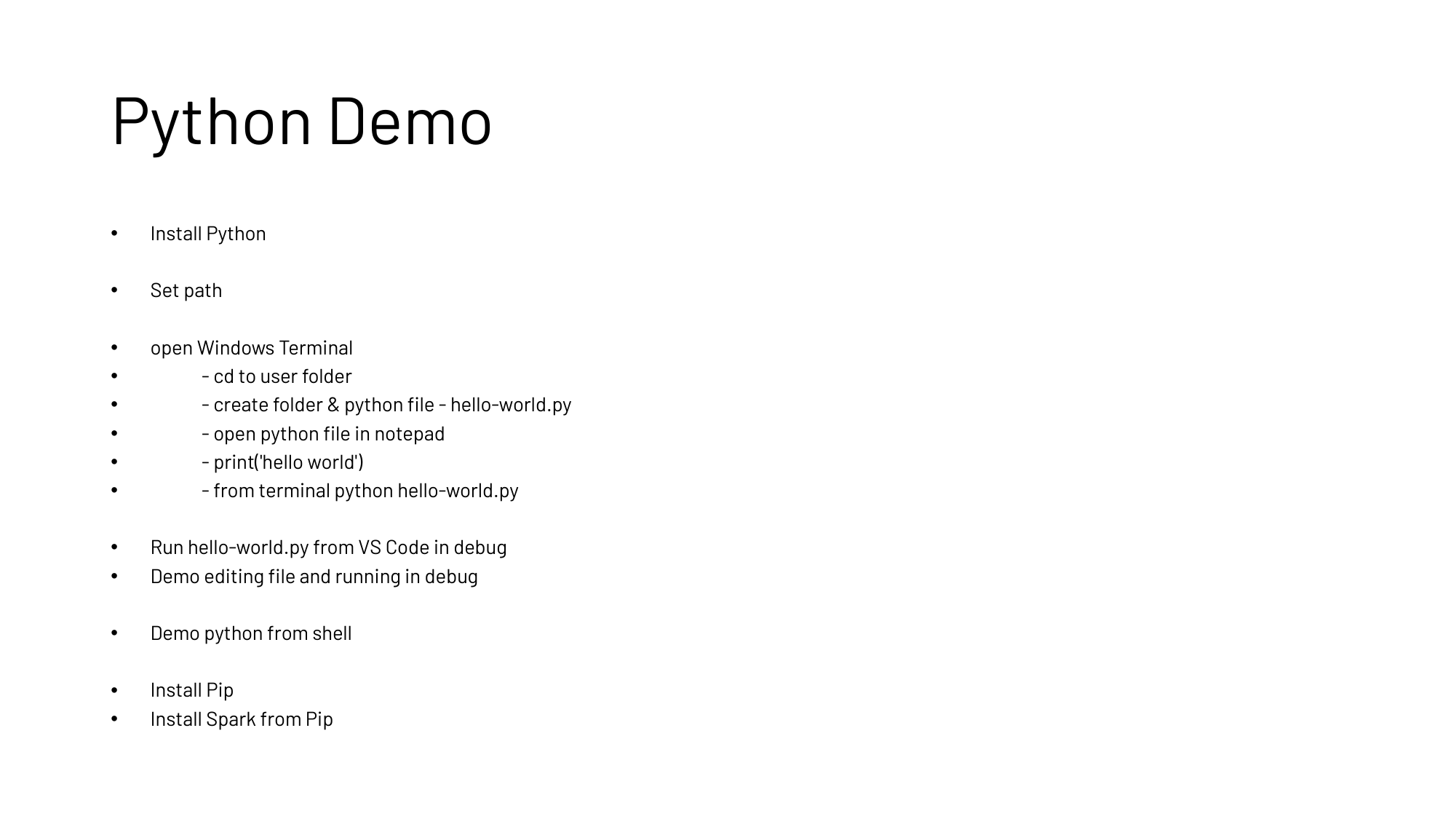

# Python Demo
Install Python

Set path

open Windows Terminal
	- cd to user folder
	- create folder & python file - hello-world.py
	- open python file in notepad
	- print('hello world')
	- from terminal python hello-world.py

Run hello-world.py from VS Code in debug
Demo editing file and running in debug

Demo python from shell

Install Pip
Install Spark from Pip